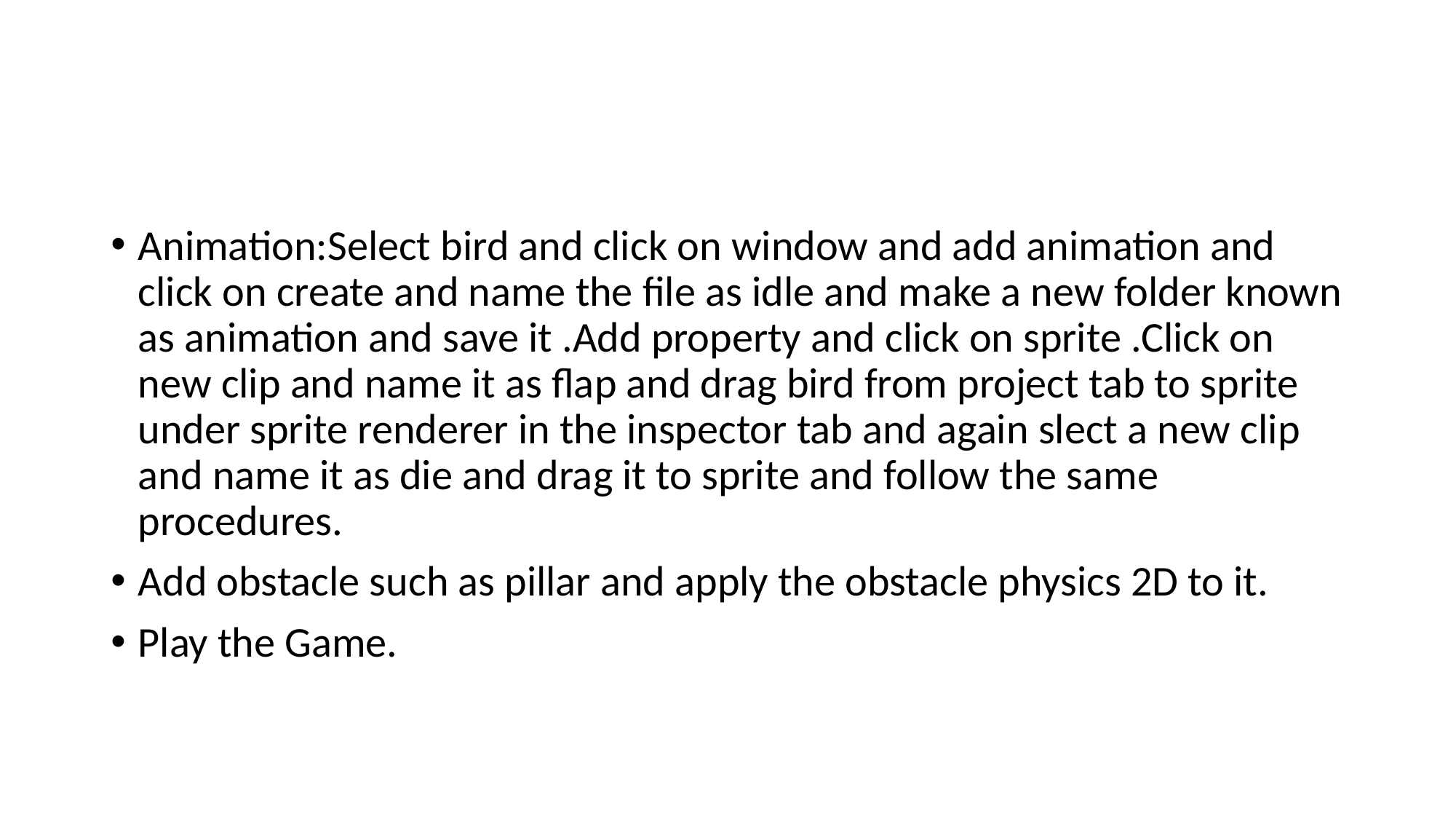

#
Animation:Select bird and click on window and add animation and click on create and name the file as idle and make a new folder known as animation and save it .Add property and click on sprite .Click on new clip and name it as flap and drag bird from project tab to sprite under sprite renderer in the inspector tab and again slect a new clip and name it as die and drag it to sprite and follow the same procedures.
Add obstacle such as pillar and apply the obstacle physics 2D to it.
Play the Game.